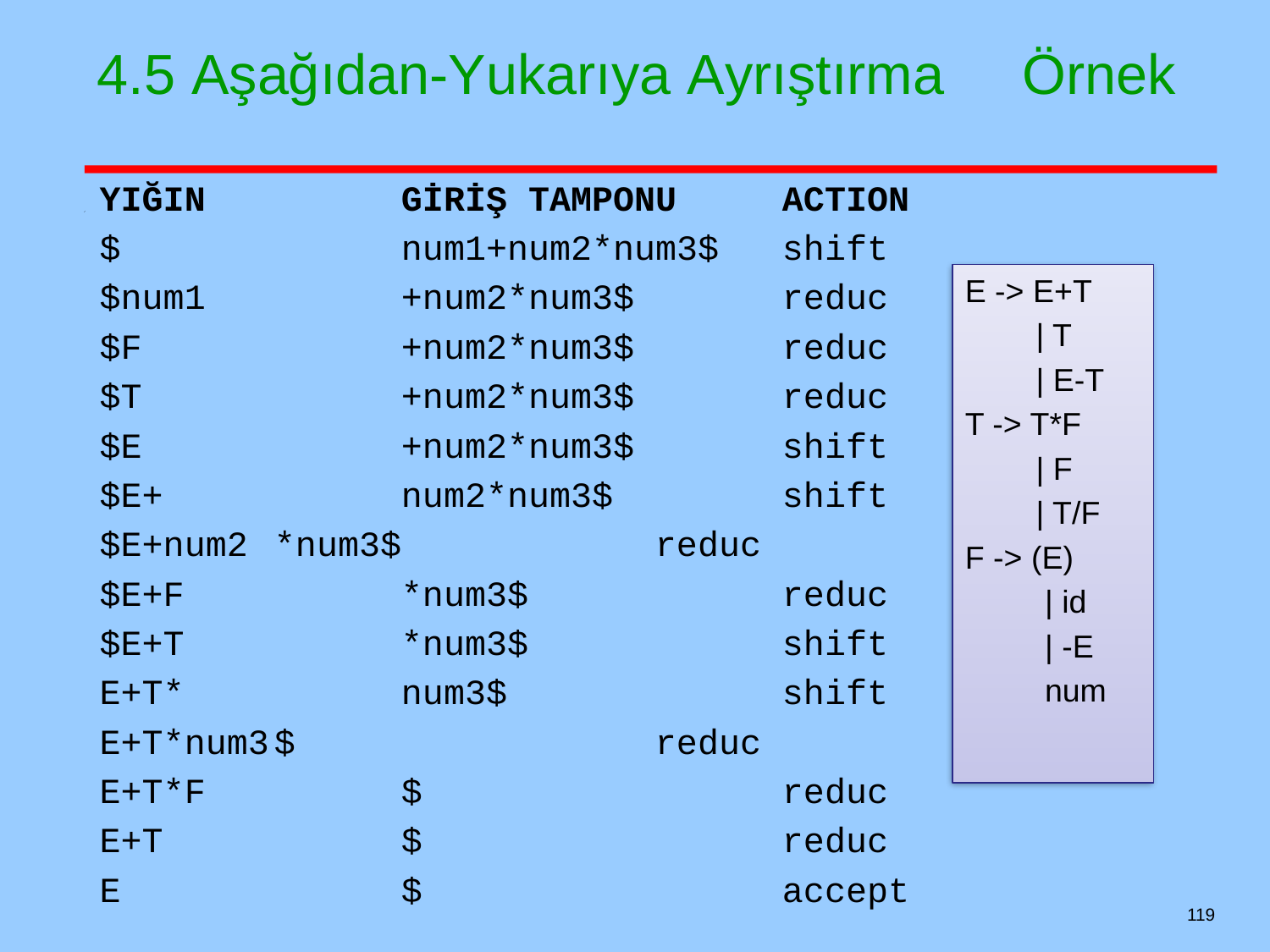

# 4.5 Aşağıdan-Yukarıya Ayrıştırma     Örnek
YIĞIN		GİRİŞ TAMPONU	ACTION
$			num1+num2*num3$	shift
$num1		+num2*num3$		reduc
$F			+num2*num3$		reduc
$T			+num2*num3$		reduc
$E			+num2*num3$		shift
$E+		num2*num3$		shift
$E+num2	*num3$		reduc
$E+F		*num3$		reduc
$E+T		*num3$		shift
E+T*		num3$			shift
E+T*num3	$			reduc
E+T*F		$			reduc
E+T		$			reduc
E			$			accept

E -> E+T
        | T
        | E-T
T -> T*F
        | F
        | T/F
F -> (E)
         | id
         | -E
         num

119